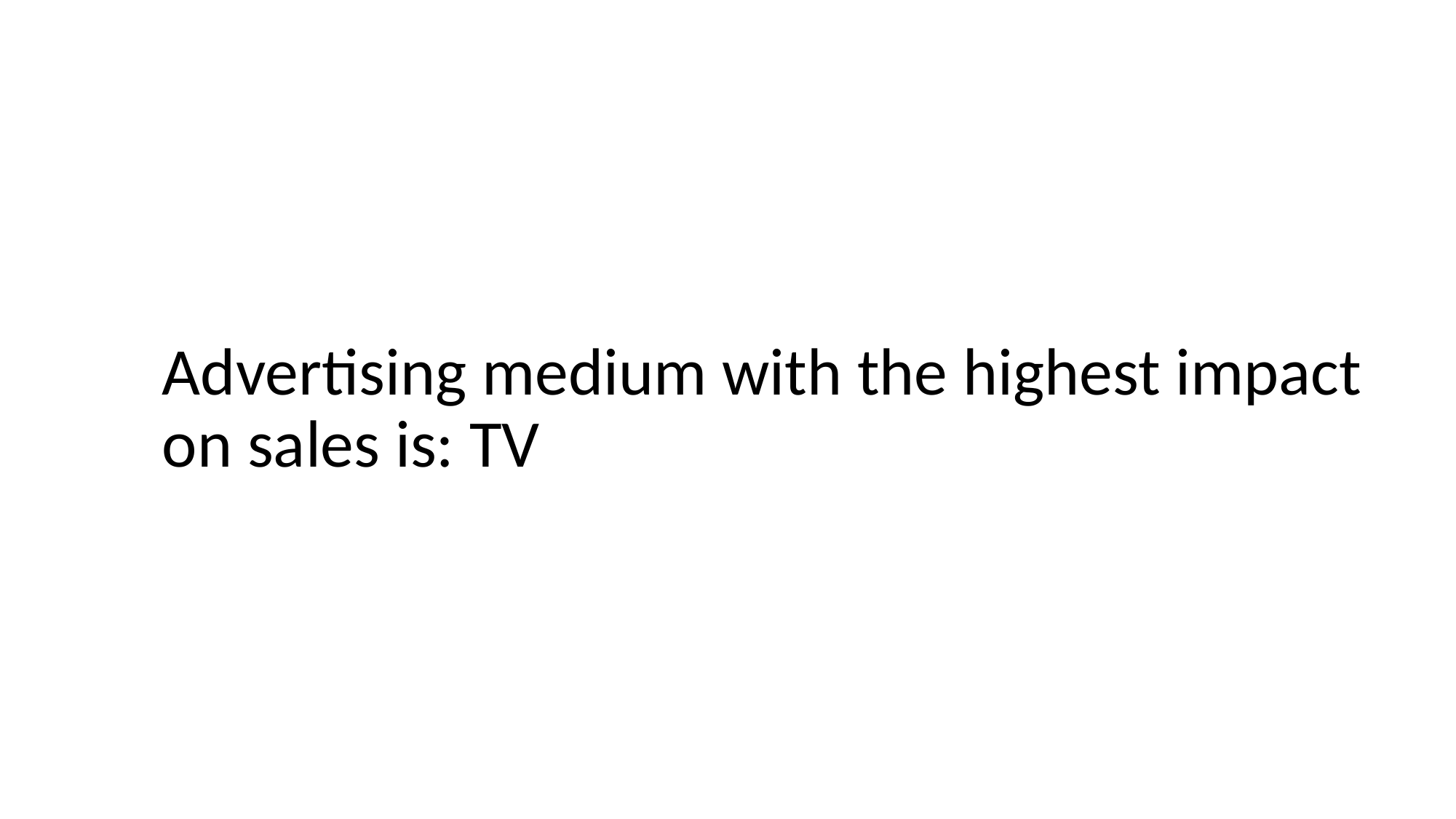

# Advertising medium with the highest impact on sales is: TV